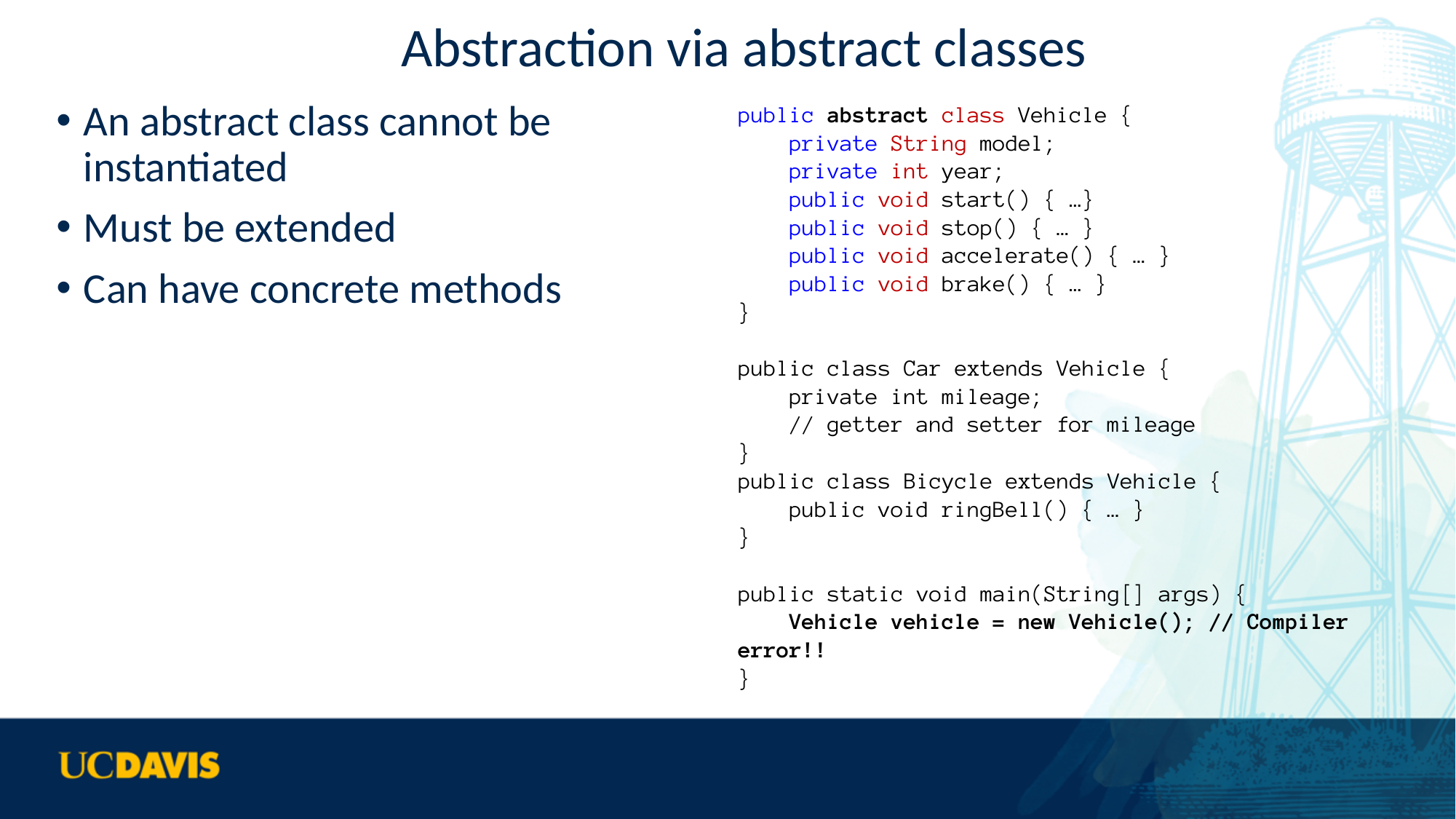

# Abstraction via abstract classes
An abstract class cannot be instantiated
Must be extended
Can have concrete methods
public abstract class Vehicle {
    private String model;
    private int year;
    public void start() { …}
    public void stop() { … }
    public void accelerate() { … }
    public void brake() { … }
}

public class Car extends Vehicle {
    private int mileage;
    // getter and setter for mileage
}
public class Bicycle extends Vehicle {
    public void ringBell() { … }
}

public static void main(String[] args) {
    Vehicle vehicle = new Vehicle(); // Compiler error!!
}